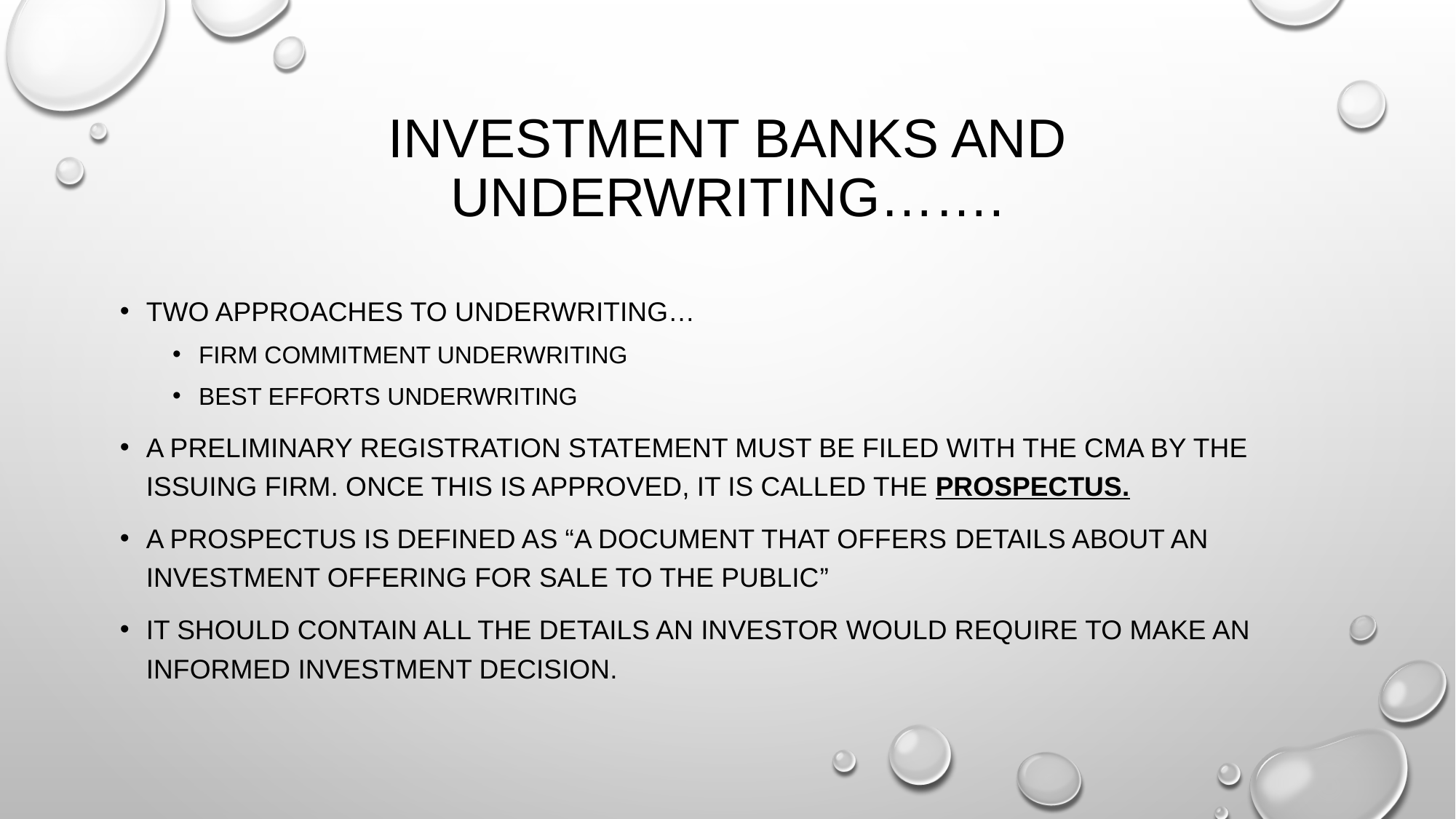

# Investment banks and underwriting…….
Two approaches to underwriting…
Firm commitment underwriting
Best efforts underwriting
A preliminary registration statement must be filed with the CMA by the issuing firm. Once this is approved, it is called the prospectus.
A prospectus is defined as “a document that offers details about an investment offering for sale to the public”
It should contain all the details an investor would require to make an informed investment decision.